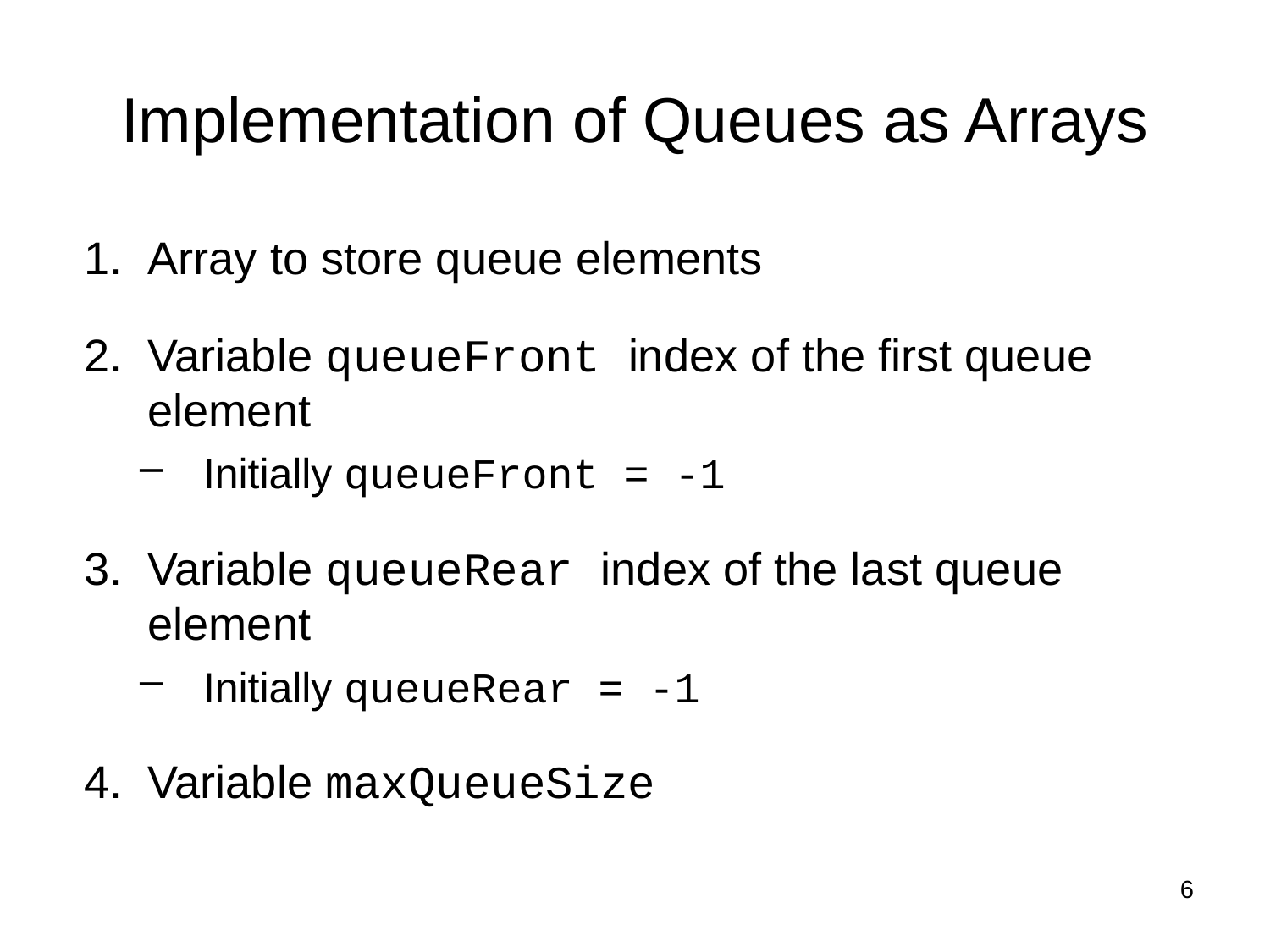

# Implementation of Queues as Arrays
Array to store queue elements
Variable queueFront index of the first queue element
Initially queueFront = -1
Variable queueRear index of the last queue element
Initially queueRear = -1
Variable maxQueueSize
6